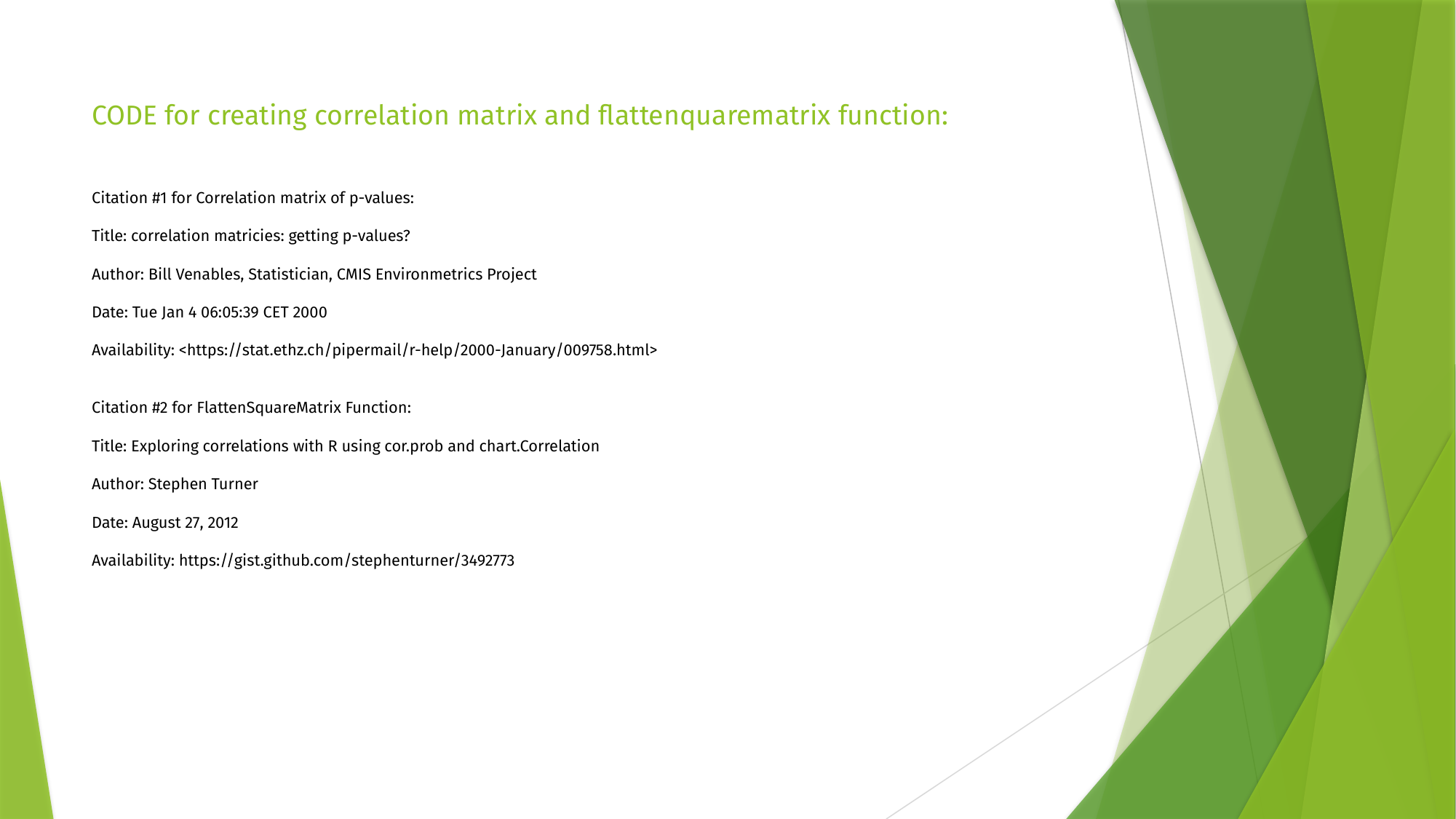

# CODE for creating correlation matrix and flattenquarematrix function: Citation #1 for Correlation matrix of p-values: Title: correlation matricies: getting p-values? Author: Bill Venables, Statistician, CMIS Environmetrics Project Date: Tue Jan 4 06:05:39 CET 2000 Availability: <https://stat.ethz.ch/pipermail/r-help/2000-January/009758.html> Citation #2 for FlattenSquareMatrix Function: Title: Exploring correlations with R using cor.prob and chart.Correlation Author: Stephen Turner Date: August 27, 2012 Availability: https://gist.github.com/stephenturner/3492773